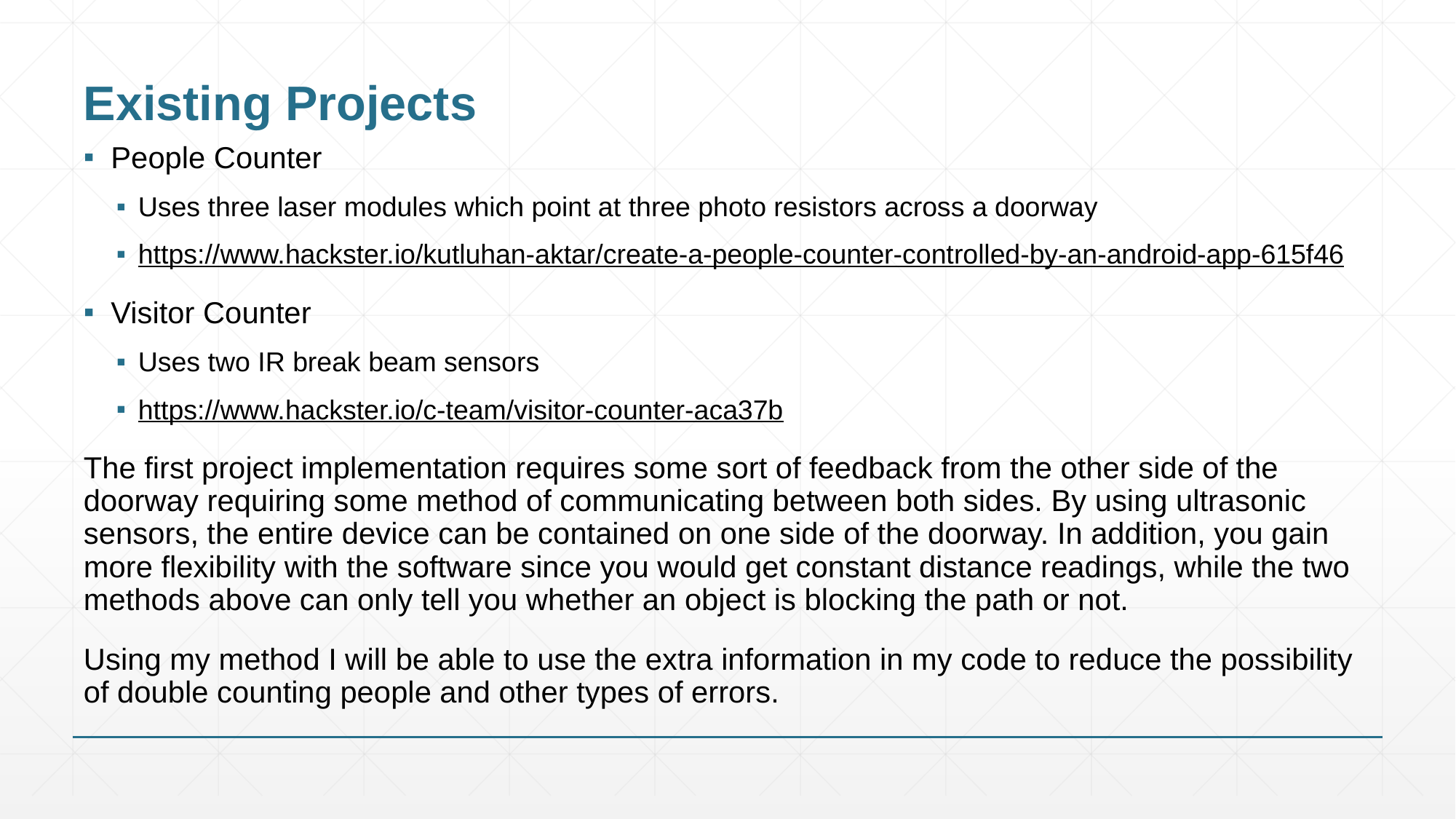

# Existing Projects
People Counter
Uses three laser modules which point at three photo resistors across a doorway
https://www.hackster.io/kutluhan-aktar/create-a-people-counter-controlled-by-an-android-app-615f46
Visitor Counter
Uses two IR break beam sensors
https://www.hackster.io/c-team/visitor-counter-aca37b
The first project implementation requires some sort of feedback from the other side of the doorway requiring some method of communicating between both sides. By using ultrasonic sensors, the entire device can be contained on one side of the doorway. In addition, you gain more flexibility with the software since you would get constant distance readings, while the two methods above can only tell you whether an object is blocking the path or not.
Using my method I will be able to use the extra information in my code to reduce the possibility of double counting people and other types of errors.